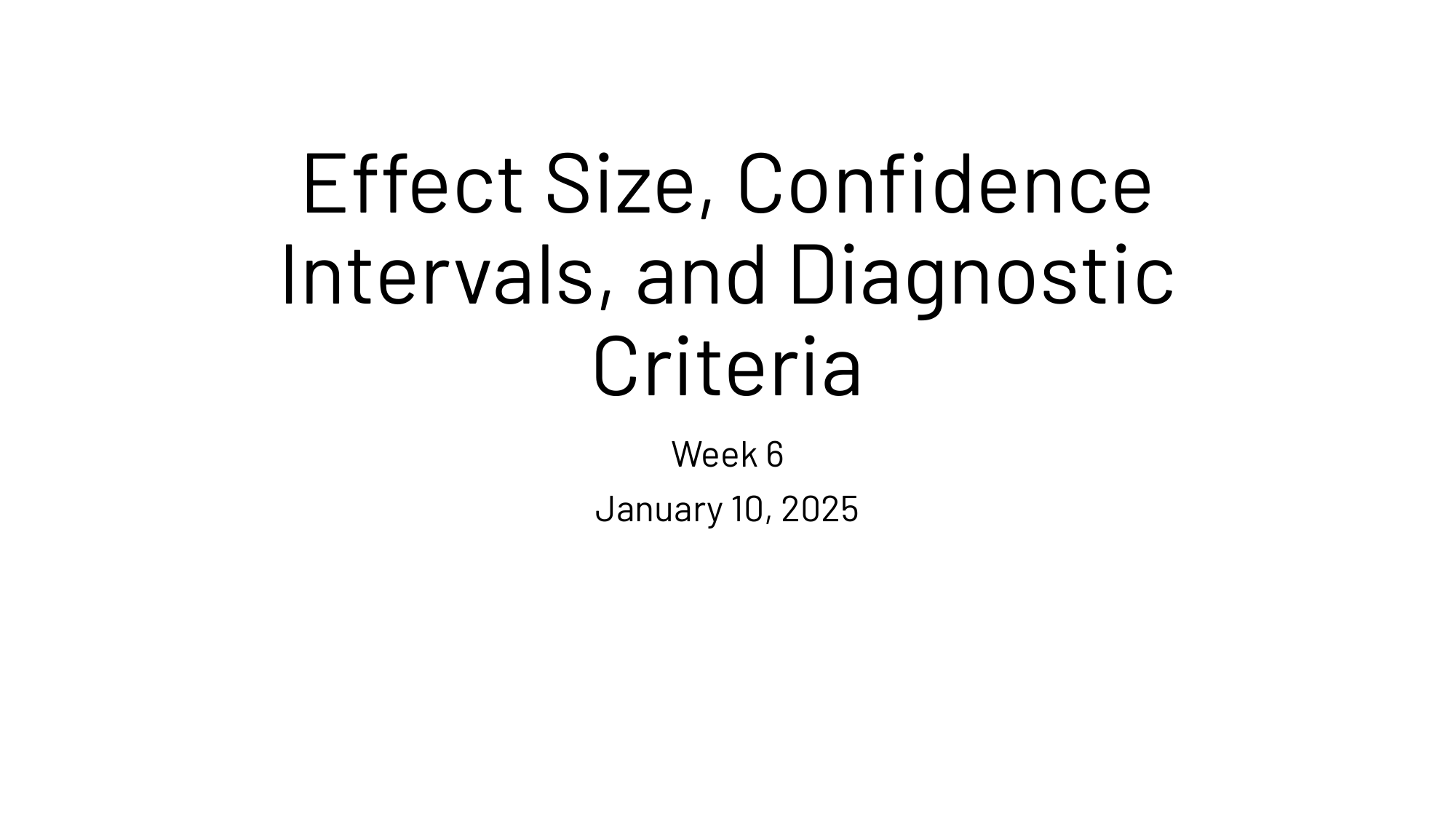

# Effect Size, Confidence Intervals, and Diagnostic Criteria
Week 6
January 10, 2025